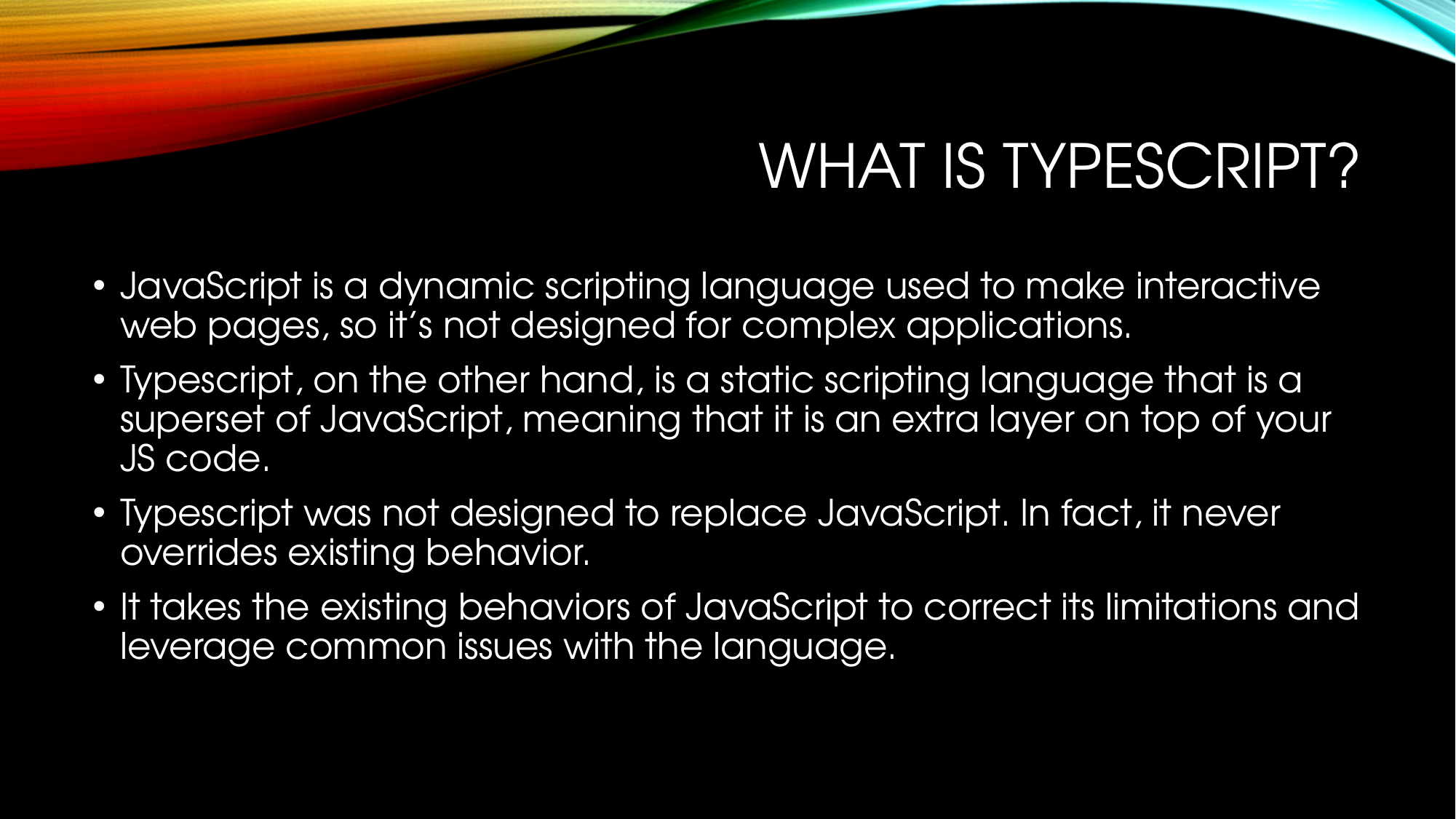

# What is typescript?
JavaScript is a dynamic scripting language used to make interactive web pages, so it’s not designed for complex applications.
Typescript, on the other hand, is a static scripting language that is a superset of JavaScript, meaning that it is an extra layer on top of your JS code.
Typescript was not designed to replace JavaScript. In fact, it never overrides existing behavior.
It takes the existing behaviors of JavaScript to correct its limitations and leverage common issues with the language.